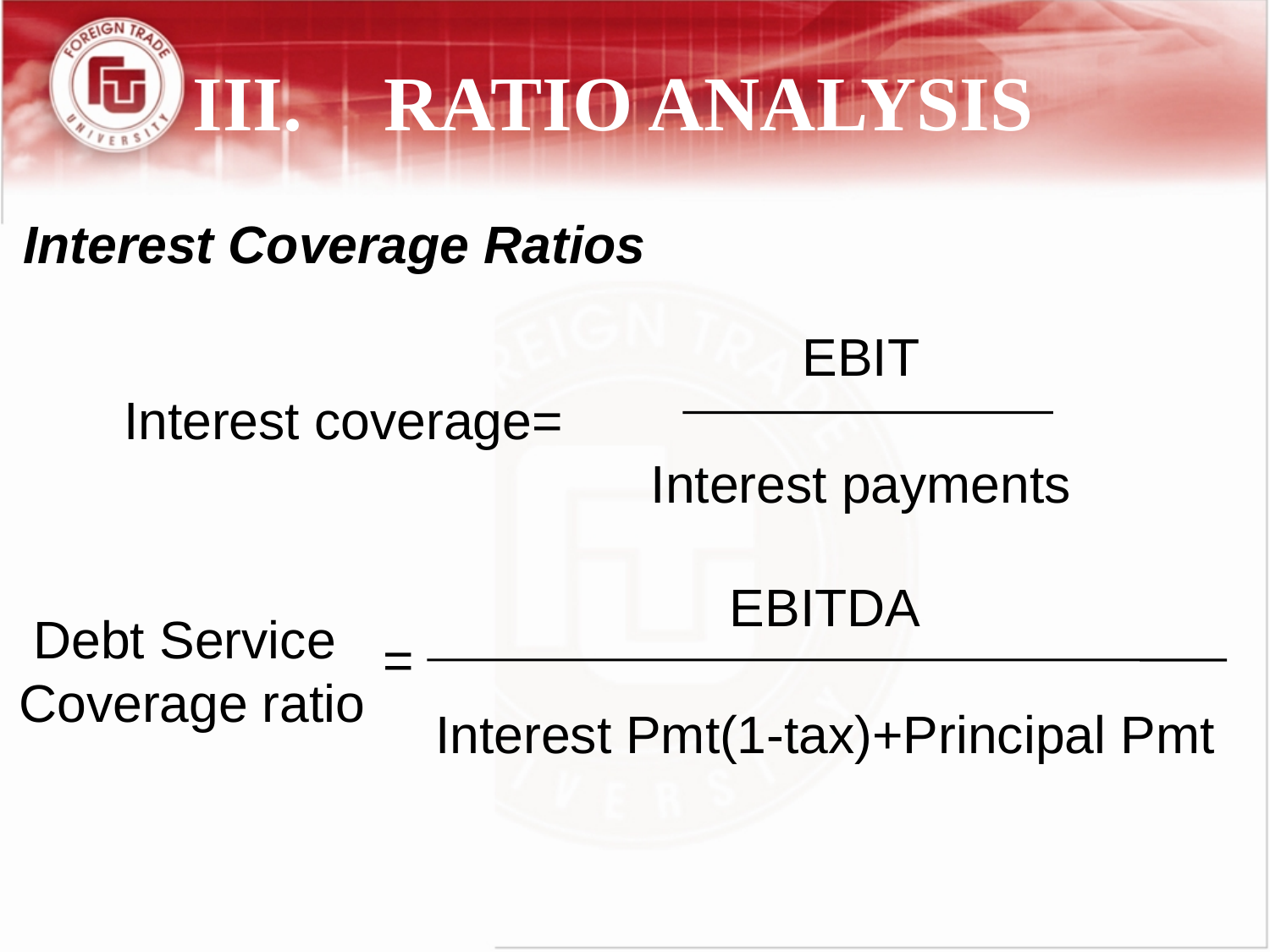

III.	RATIO ANALYSIS
Interest Coverage Ratios
EBIT

Interest payments

Interest coverage=
EBITDA

Interest Pmt(1-tax)+Principal Pmt

Debt Service
Coverage ratio
=